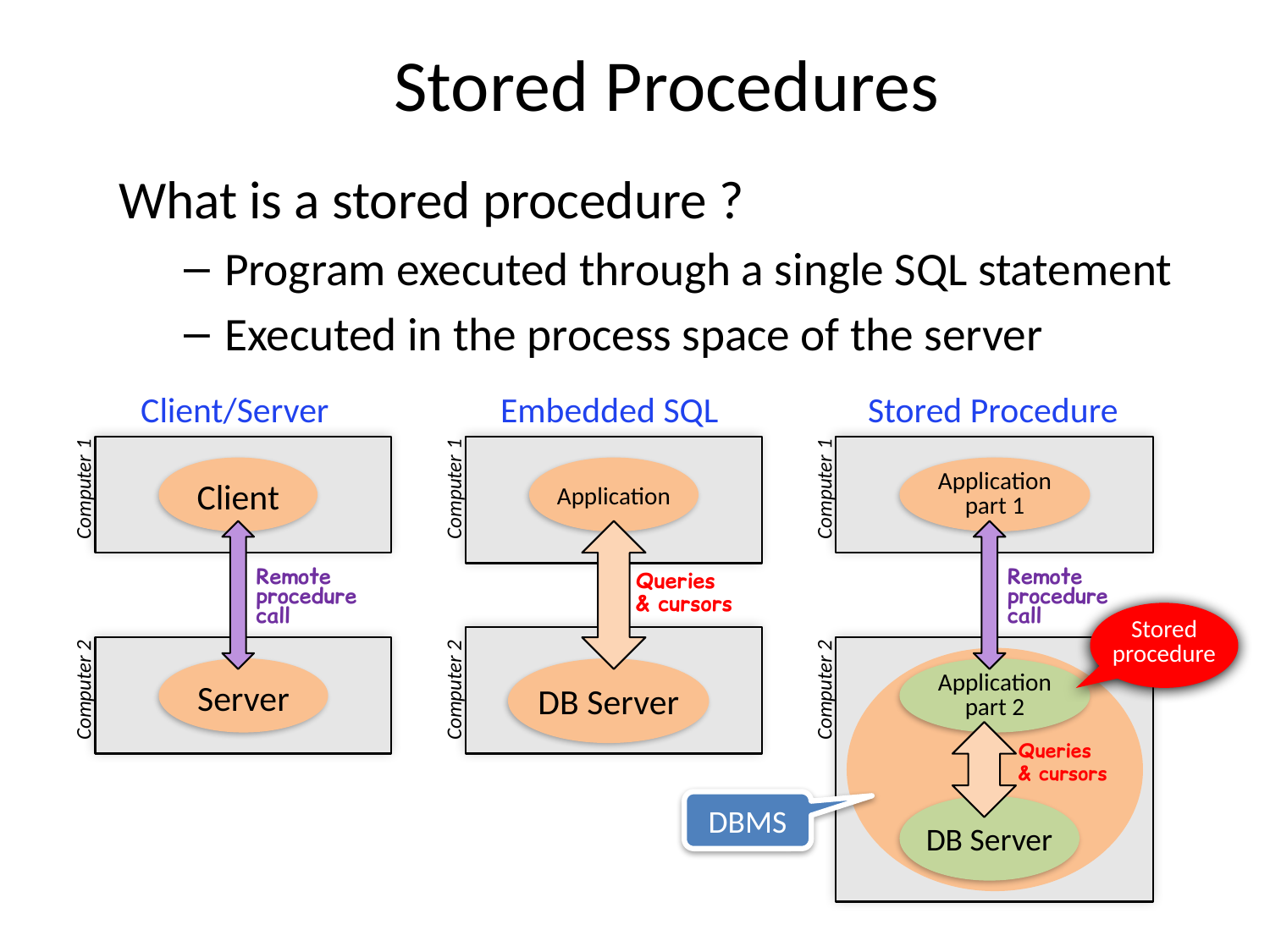

# Stored Procedures
What is a stored procedure ?
Program executed through a single SQL statement
Executed in the process space of the server
Client/Server

Client
Computer 1

Remote
procedure
call

Server
Computer 2
Embedded SQL

Application
Computer 1

Queries
& cursors

DB Server
Computer 2
Stored Procedure

Application
part 1
Computer 1

Remote
procedure
call

Application
part 2
Computer 2

Queries
& cursors
DB Server
Stored procedure
DBMS